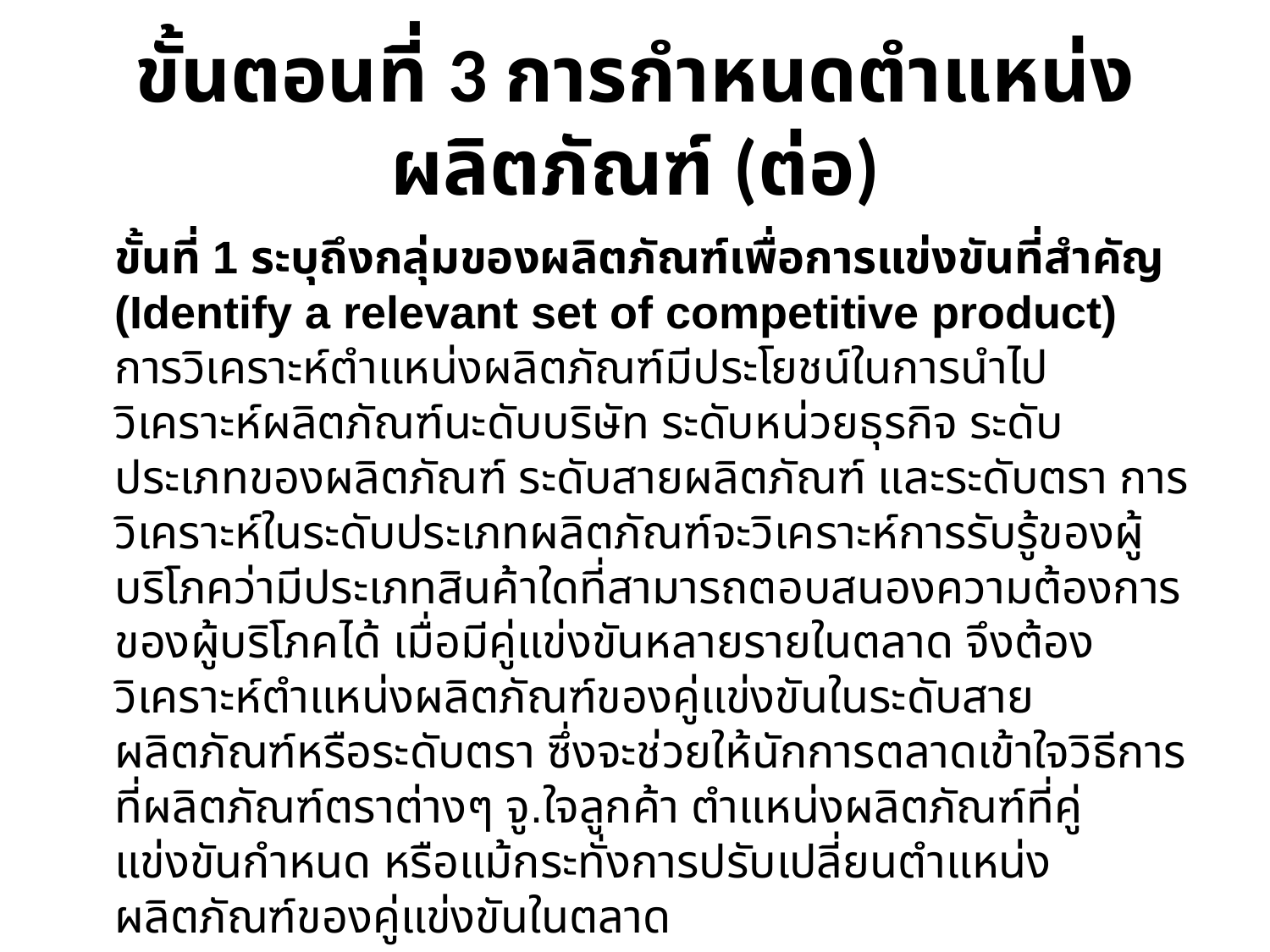

# ขั้นตอนที่ 3 การกำหนดตำแหน่งผลิตภัณฑ์ (ต่อ)
		ขั้นที่ 1 ระบุถึงกลุ่มของผลิตภัณฑ์เพื่อการแข่งขันที่สำคัญ (Identify a relevant set of competitive product) การวิเคราะห์ตำแหน่งผลิตภัณฑ์มีประโยชน์ในการนำไปวิเคราะห์ผลิตภัณฑ์นะดับบริษัท ระดับหน่วยธุรกิจ ระดับประเภทของผลิตภัณฑ์ ระดับสายผลิตภัณฑ์ และระดับตรา การวิเคราะห์ในระดับประเภทผลิตภัณฑ์จะวิเคราะห์การรับรู้ของผู้บริโภคว่ามีประเภทสินค้าใดที่สามารถตอบสนองความต้องการของผู้บริโภคได้ เมื่อมีคู่แข่งขันหลายรายในตลาด จึงต้องวิเคราะห์ตำแหน่งผลิตภัณฑ์ของคู่แข่งขันในระดับสายผลิตภัณฑ์หรือระดับตรา ซึ่งจะช่วยให้นักการตลาดเข้าใจวิธีการที่ผลิตภัณฑ์ตราต่างๆ จู.ใจลูกค้า ตำแหน่งผลิตภัณฑ์ที่คู่แข่งขันกำหนด หรือแม้กระทั่งการปรับเปลี่ยนตำแหน่งผลิตภัณฑ์ของคู่แข่งขันในตลาด